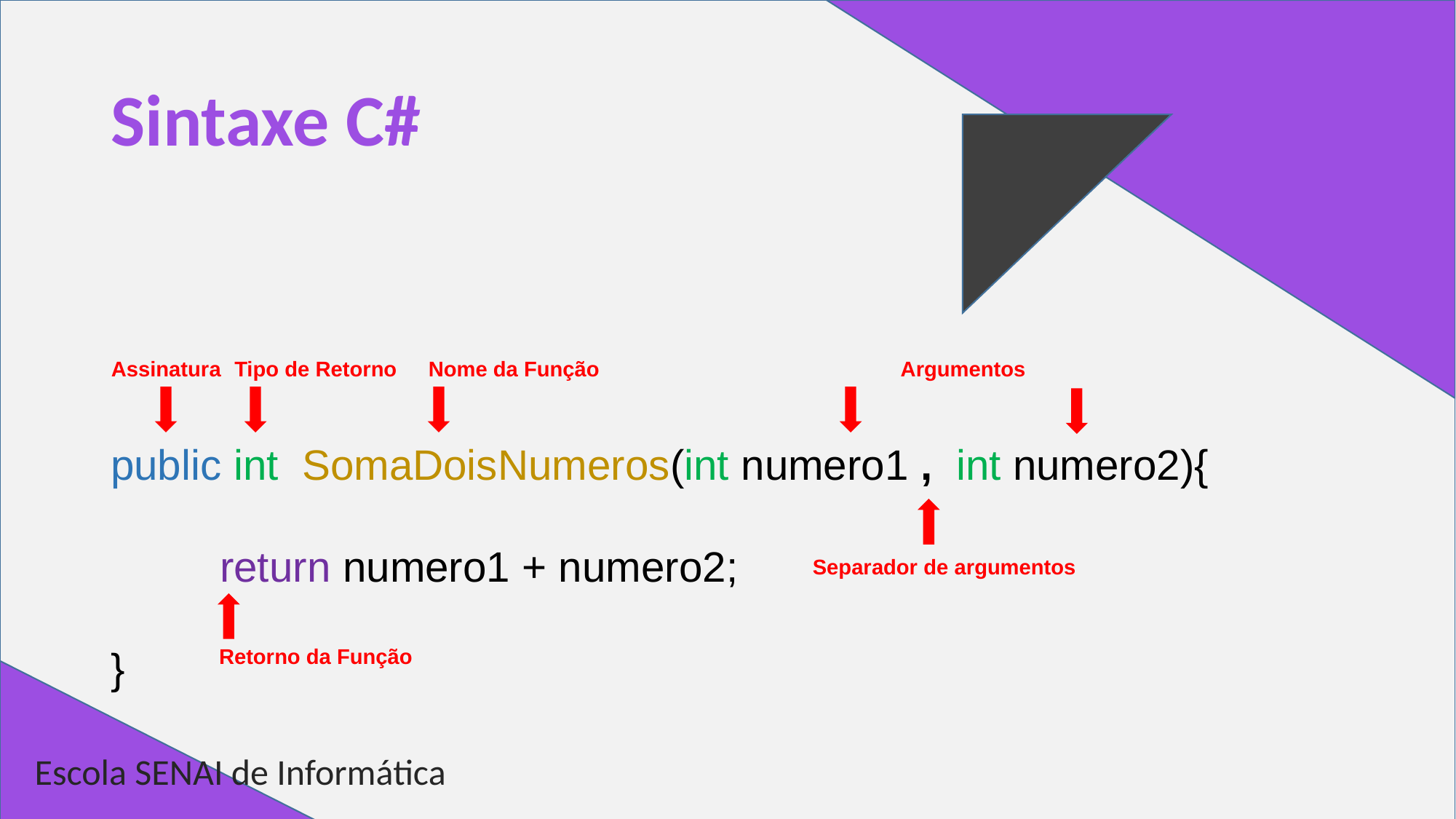

# Sintaxe C#
Argumentos
Nome da Função
Assinatura
Tipo de Retorno

public int  SomaDoisNumeros(int numero1 ,  int numero2){

	return numero1 + numero2;

}

Separador de argumentos

Retorno da Função